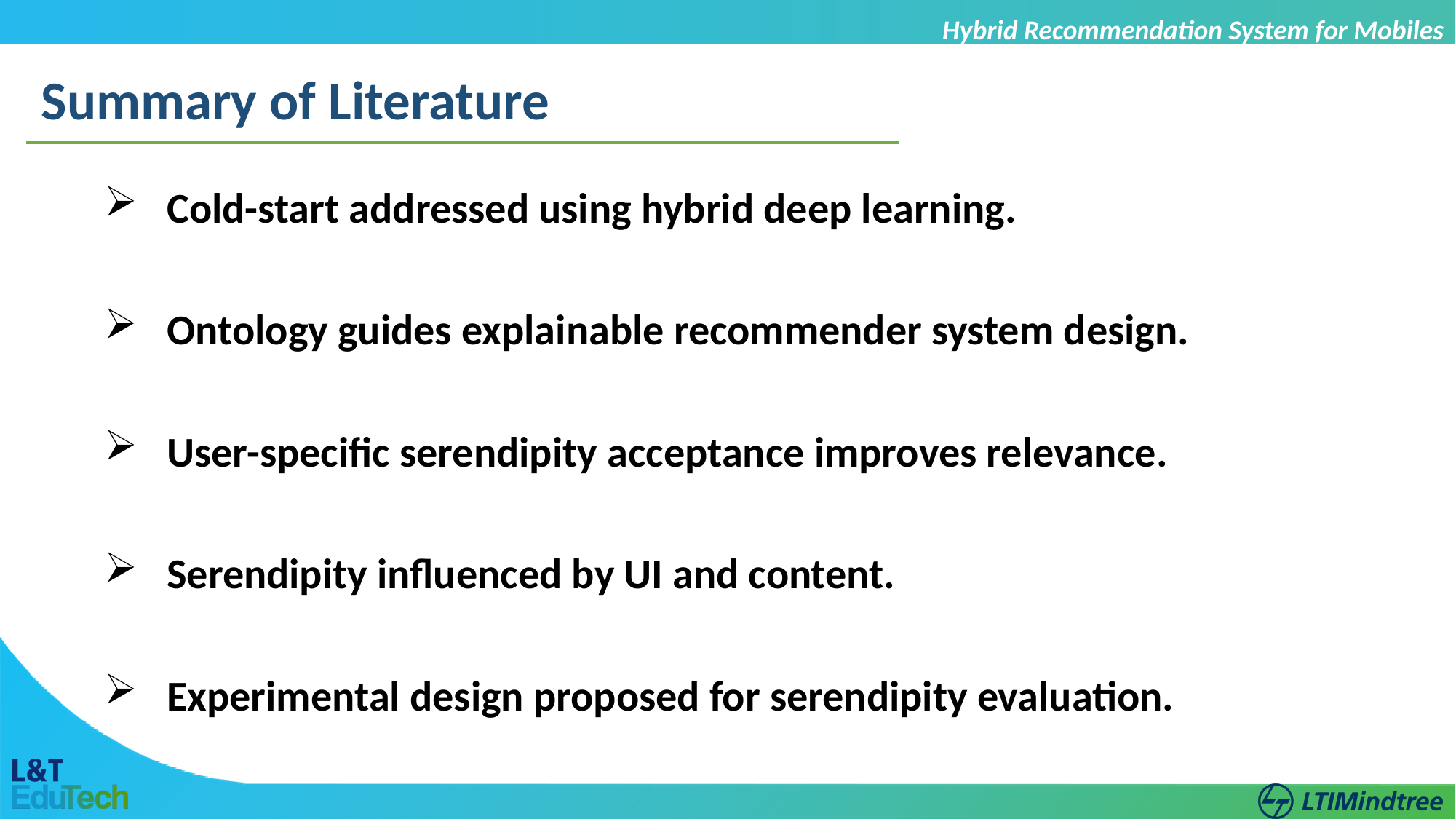

Hybrid Recommendation System for Mobiles

Summary of Literature
   Cold-start addressed using hybrid deep learning.

   Ontology guides explainable recommender system design.

   User-specific serendipity acceptance improves relevance.

   Serendipity influenced by UI and content.

   Experimental design proposed for serendipity evaluation.